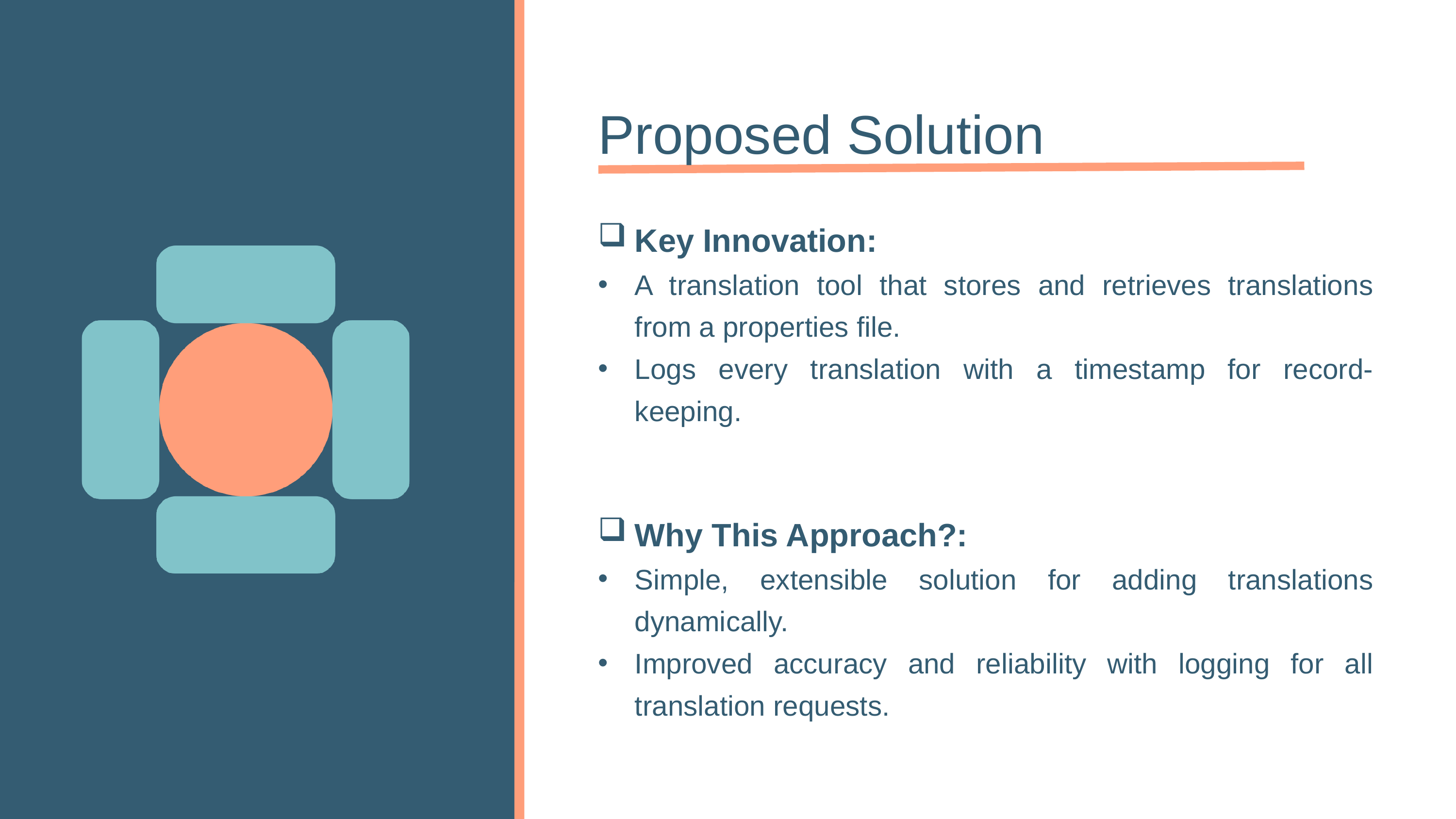

Proposed Solution

Key Innovation:
A translation tool that stores and retrieves translations from a properties file.
Logs every translation with a timestamp for record-keeping.

Why This Approach?:
Simple, extensible solution for adding translations dynamically.
Improved accuracy and reliability with logging for all translation requests.